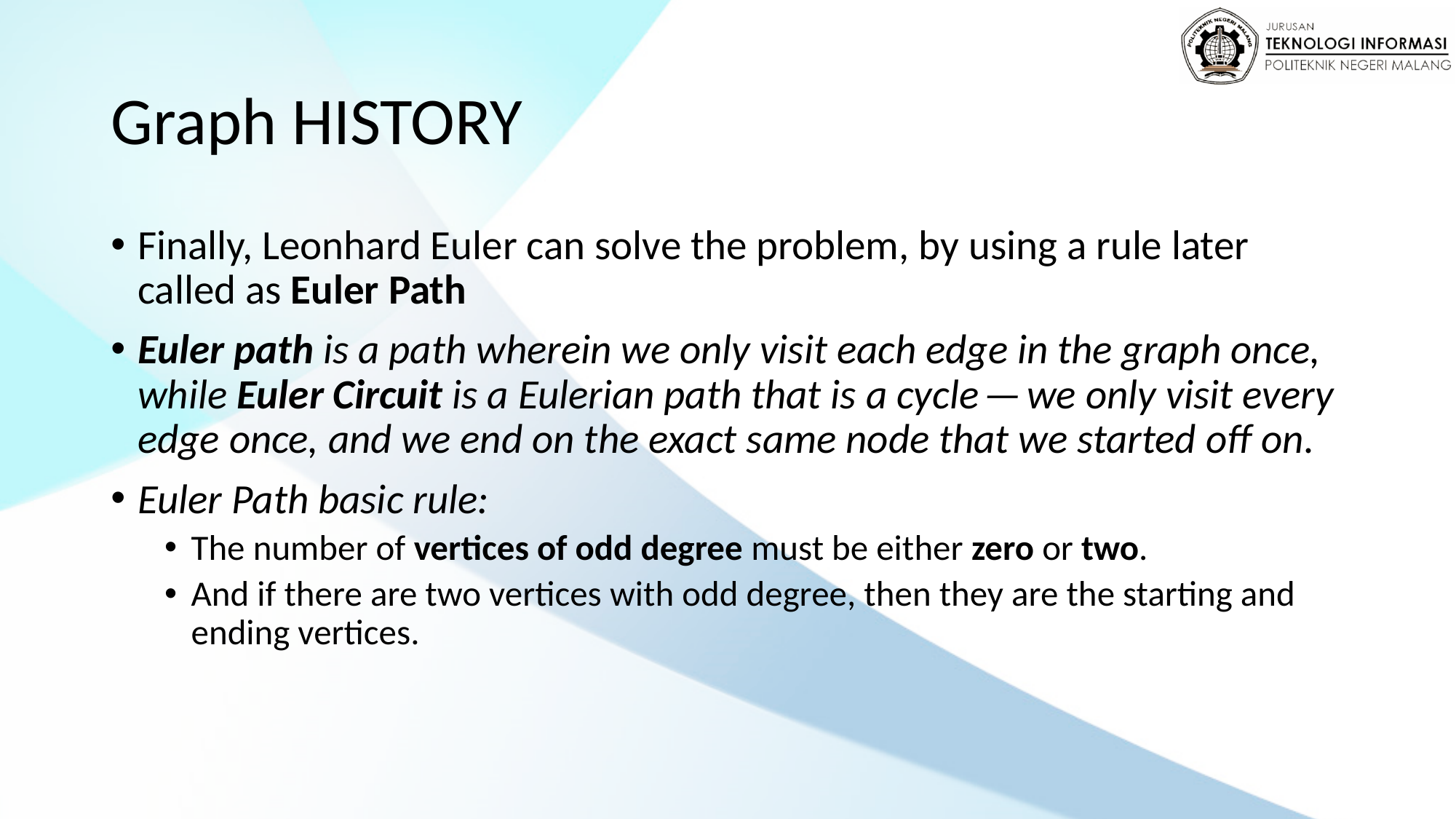

# Graph HISTORY
Finally, Leonhard Euler can solve the problem, by using a rule later called as Euler Path
Euler path is a path wherein we only visit each edge in the graph once, while Euler Circuit is a Eulerian path that is a cycle — we only visit every edge once, and we end on the exact same node that we started off on.
Euler Path basic rule:
The number of vertices of odd degree must be either zero or two.
And if there are two vertices with odd degree, then they are the starting and ending vertices.